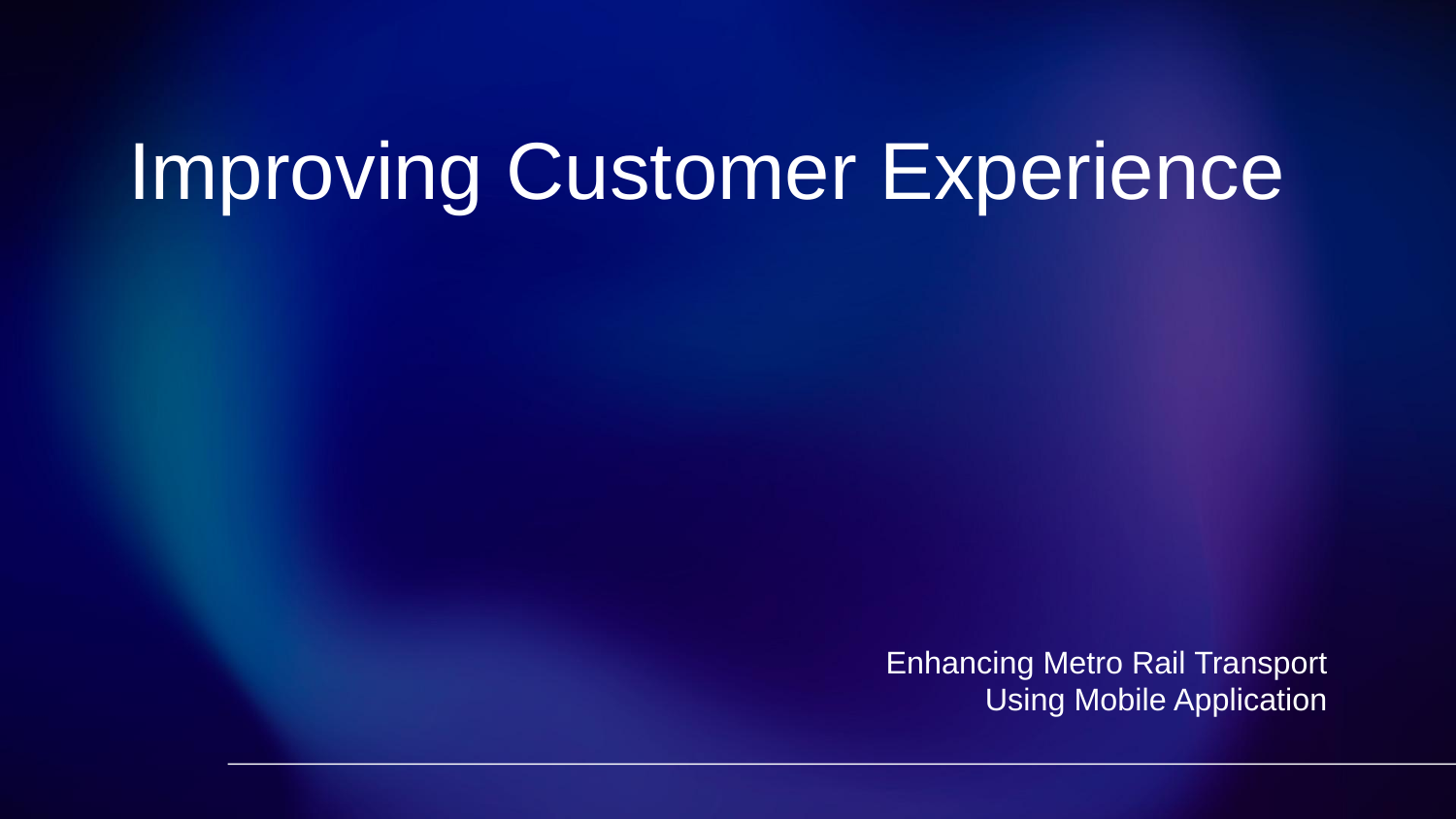

Improving Customer Experience
# Enhancing Metro Rail Transport Using Mobile Application
Company name